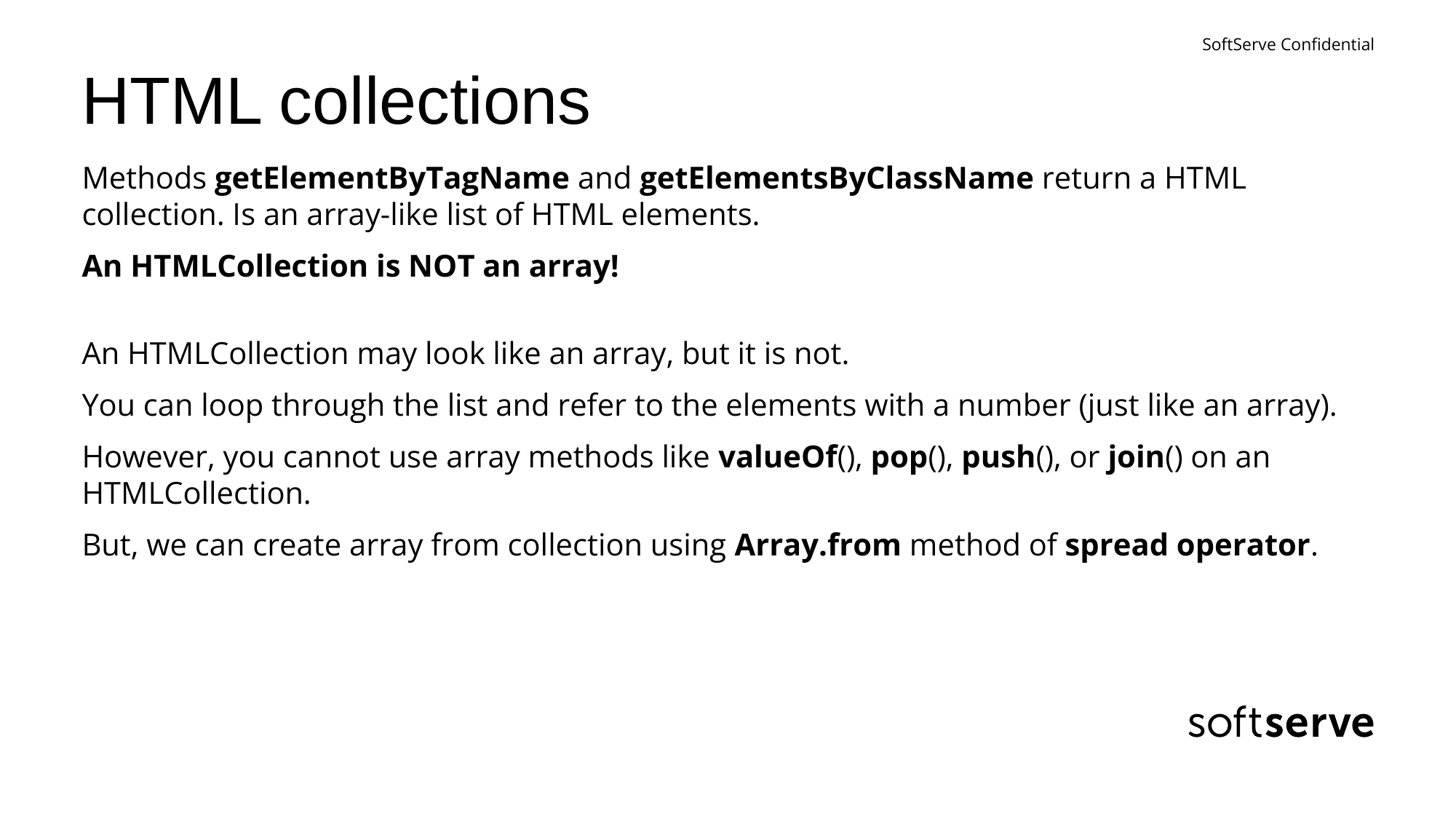

# HTML collections
Methods getElementByTagName and getElementsByClassName return a HTML collection. Is an array-like list of HTML elements.
An HTMLCollection is NOT an array!
An HTMLCollection may look like an array, but it is not.
You can loop through the list and refer to the elements with a number (just like an array).
However, you cannot use array methods like valueOf(), pop(), push(), or join() on an HTMLCollection.
But, we can create array from collection using Array.from method of spread operator.